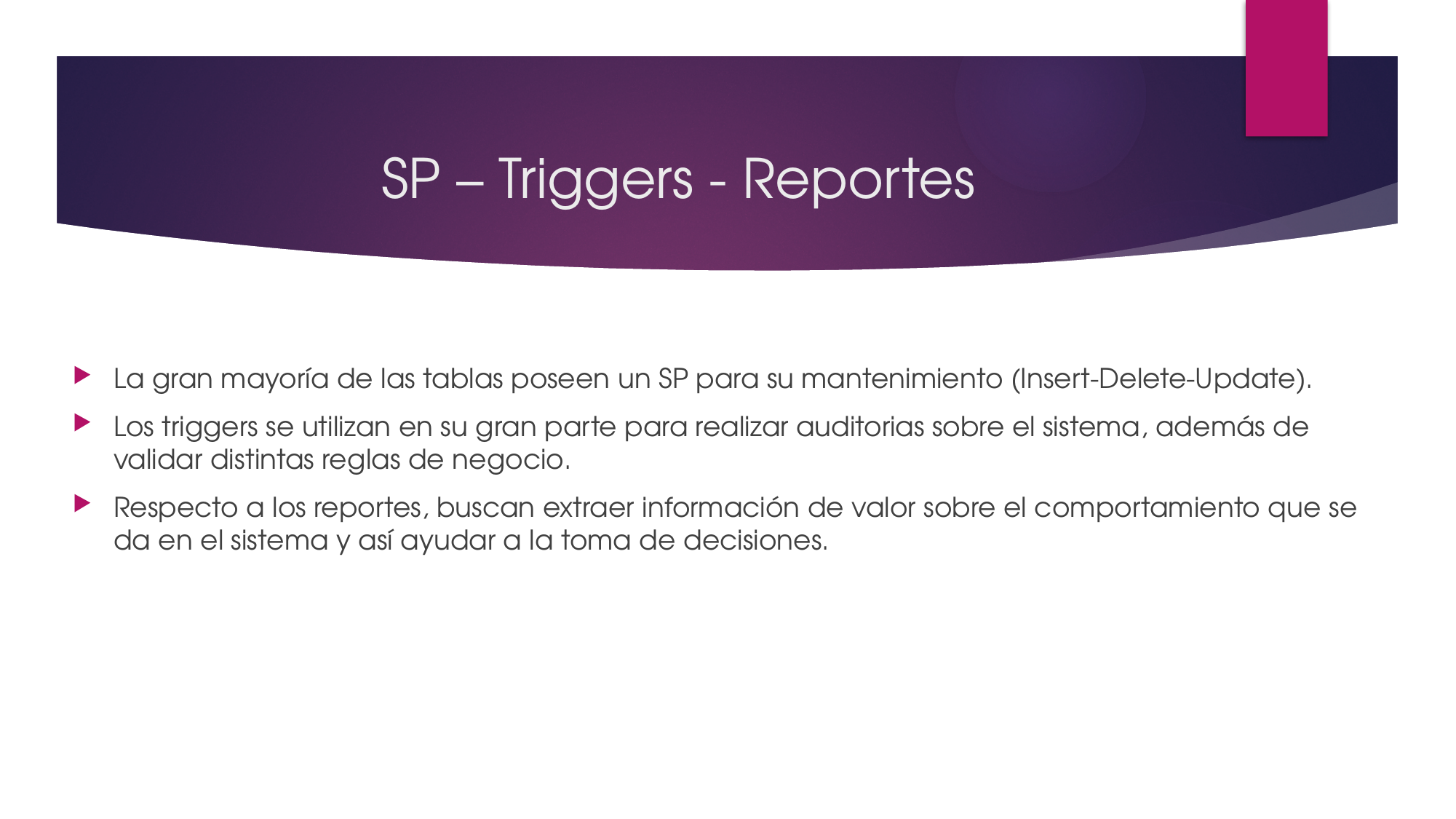

SP – Triggers - Reportes
La gran mayoría de las tablas poseen un SP para su mantenimiento (Insert-Delete-Update).
Los triggers se utilizan en su gran parte para realizar auditorias sobre el sistema, además de validar distintas reglas de negocio.
Respecto a los reportes, buscan extraer información de valor sobre el comportamiento que se da en el sistema y así ayudar a la toma de decisiones.